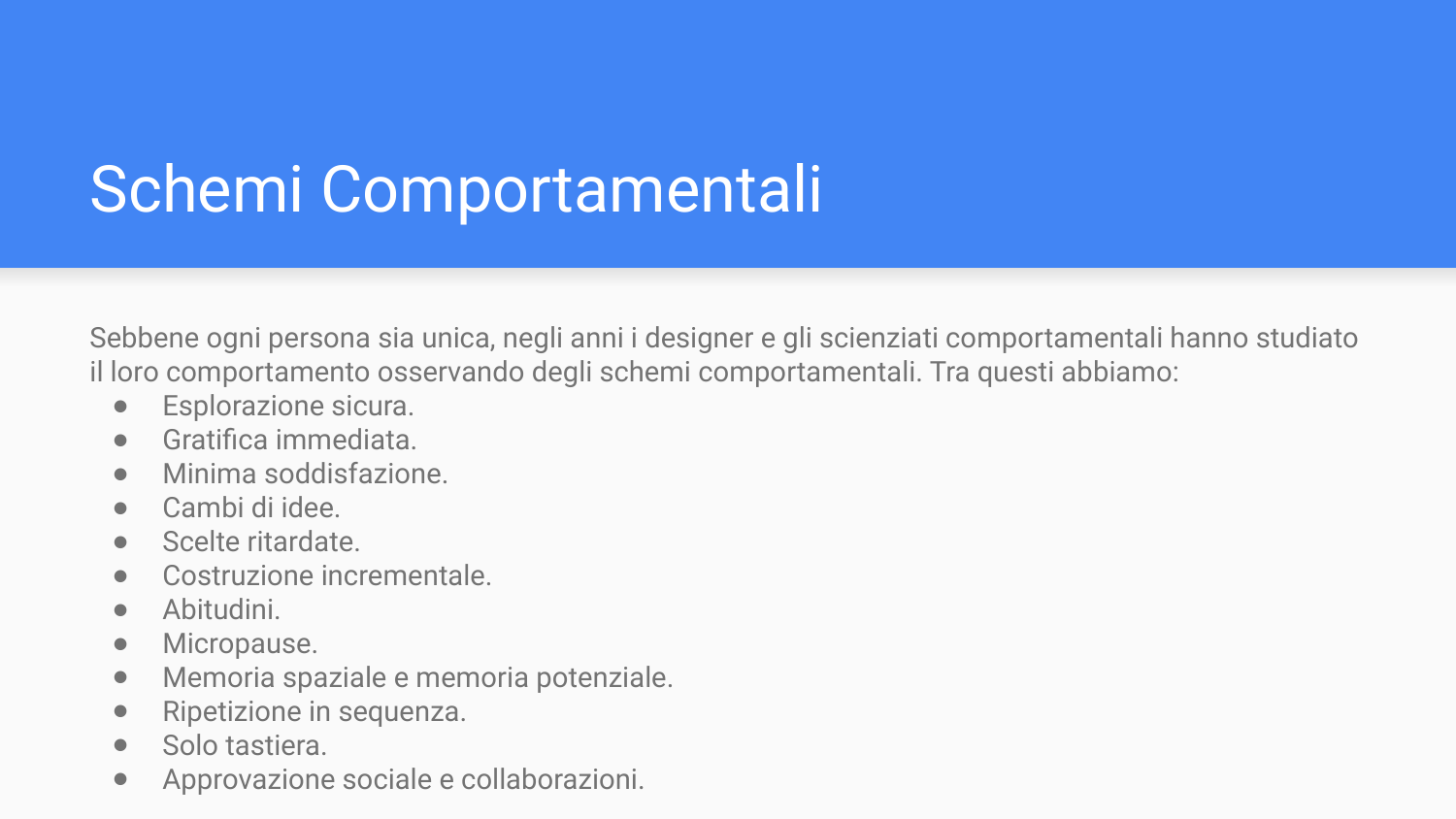

# Schemi Comportamentali
Sebbene ogni persona sia unica, negli anni i designer e gli scienziati comportamentali hanno studiato il loro comportamento osservando degli schemi comportamentali. Tra questi abbiamo:
Esplorazione sicura.
Gratifica immediata.
Minima soddisfazione.
Cambi di idee.
Scelte ritardate.
Costruzione incrementale.
Abitudini.
Micropause.
Memoria spaziale e memoria potenziale.
Ripetizione in sequenza.
Solo tastiera.
Approvazione sociale e collaborazioni.